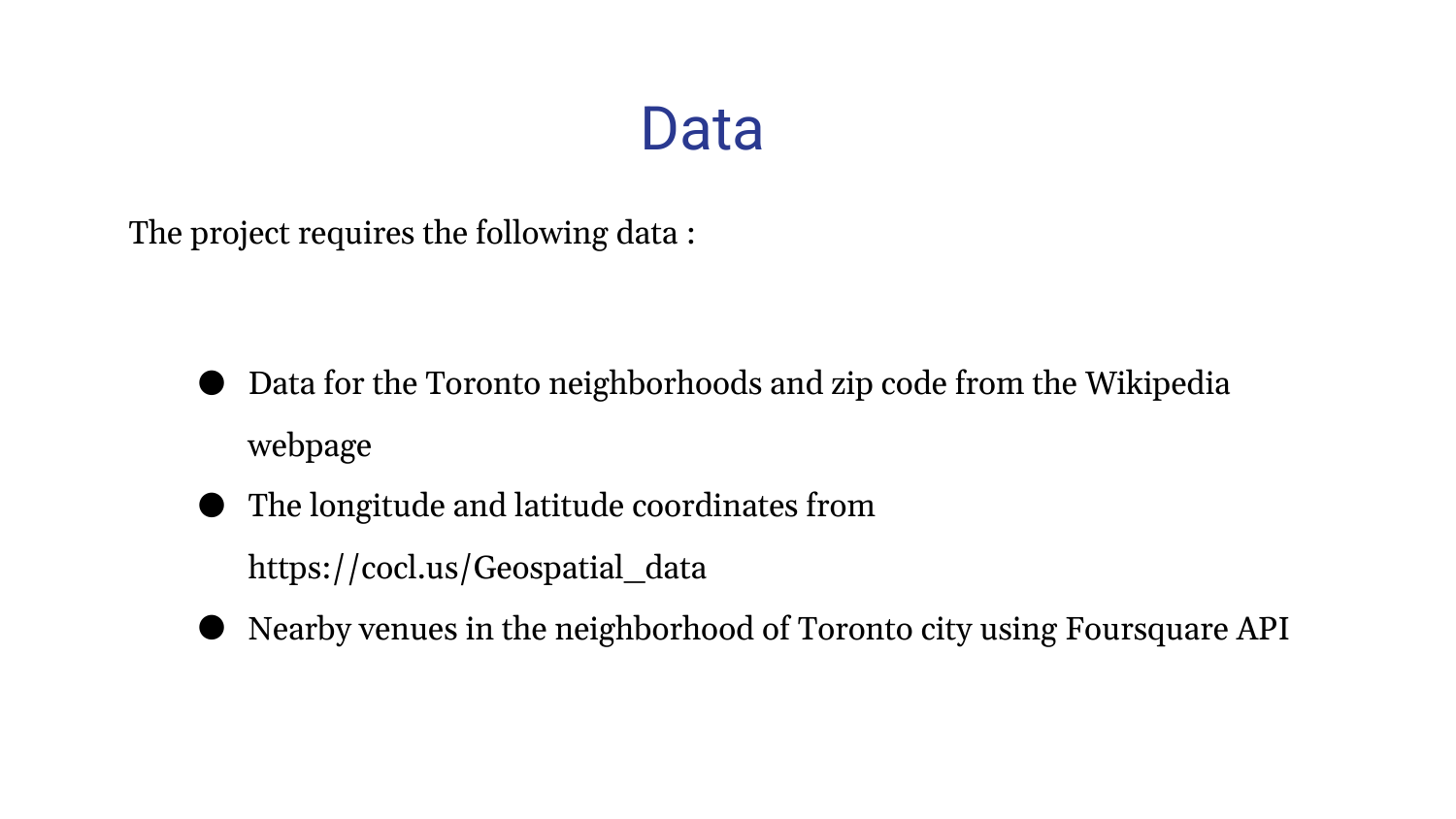

Data
The project requires the following data :

Data for the Toronto neighborhoods and zip code from the Wikipedia webpage
The longitude and latitude coordinates from https://cocl.us/Geospatial_data
Nearby venues in the neighborhood of Toronto city using Foursquare API